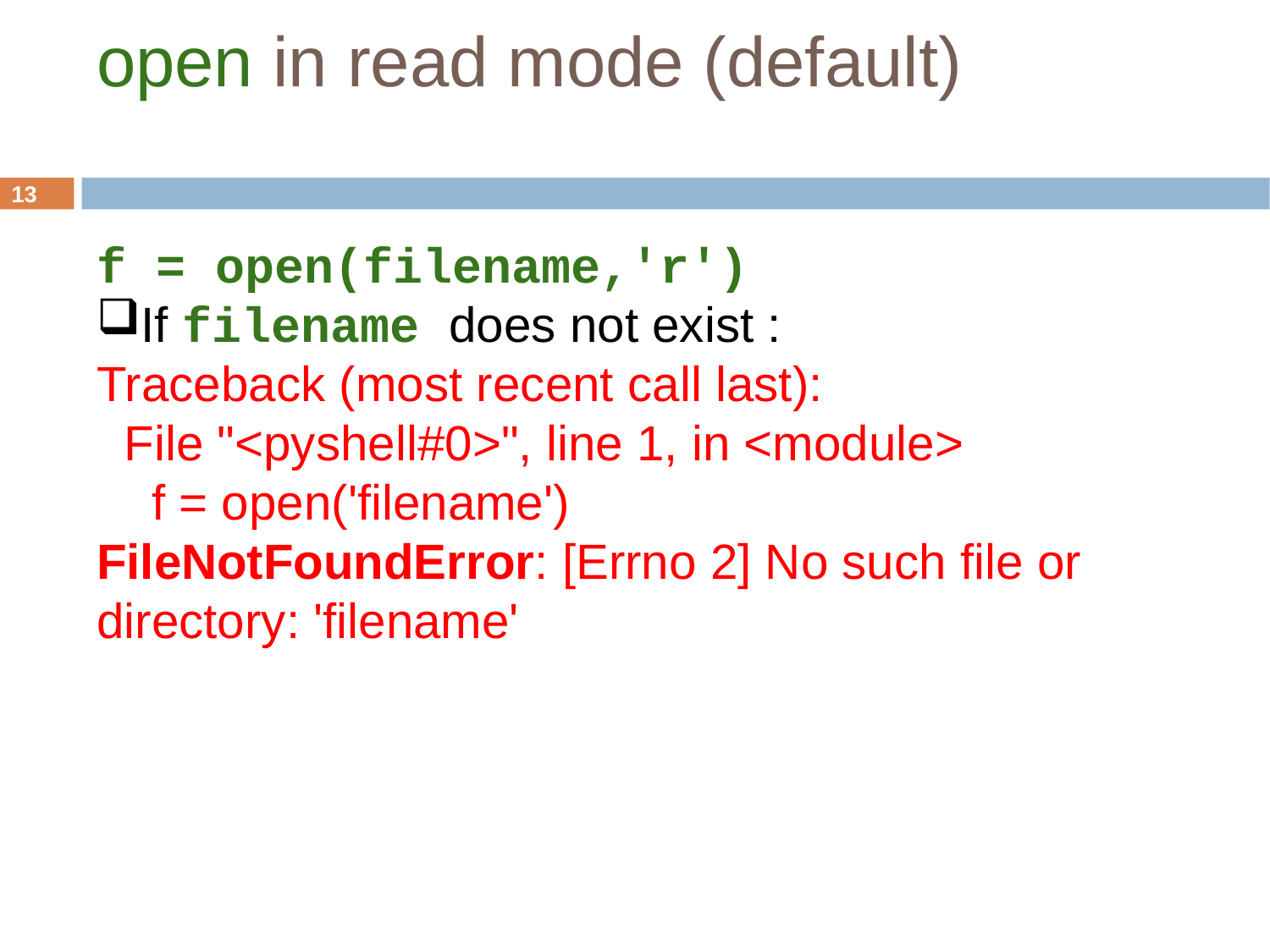

open in read mode (default)

13
f = open(filename,'r')
If filename does not exist :
Traceback (most recent call last):
  File "<pyshell#0>", line 1, in <module>
    f = open('filename')
FileNotFoundError: [Errno 2] No such file or directory: 'filename'